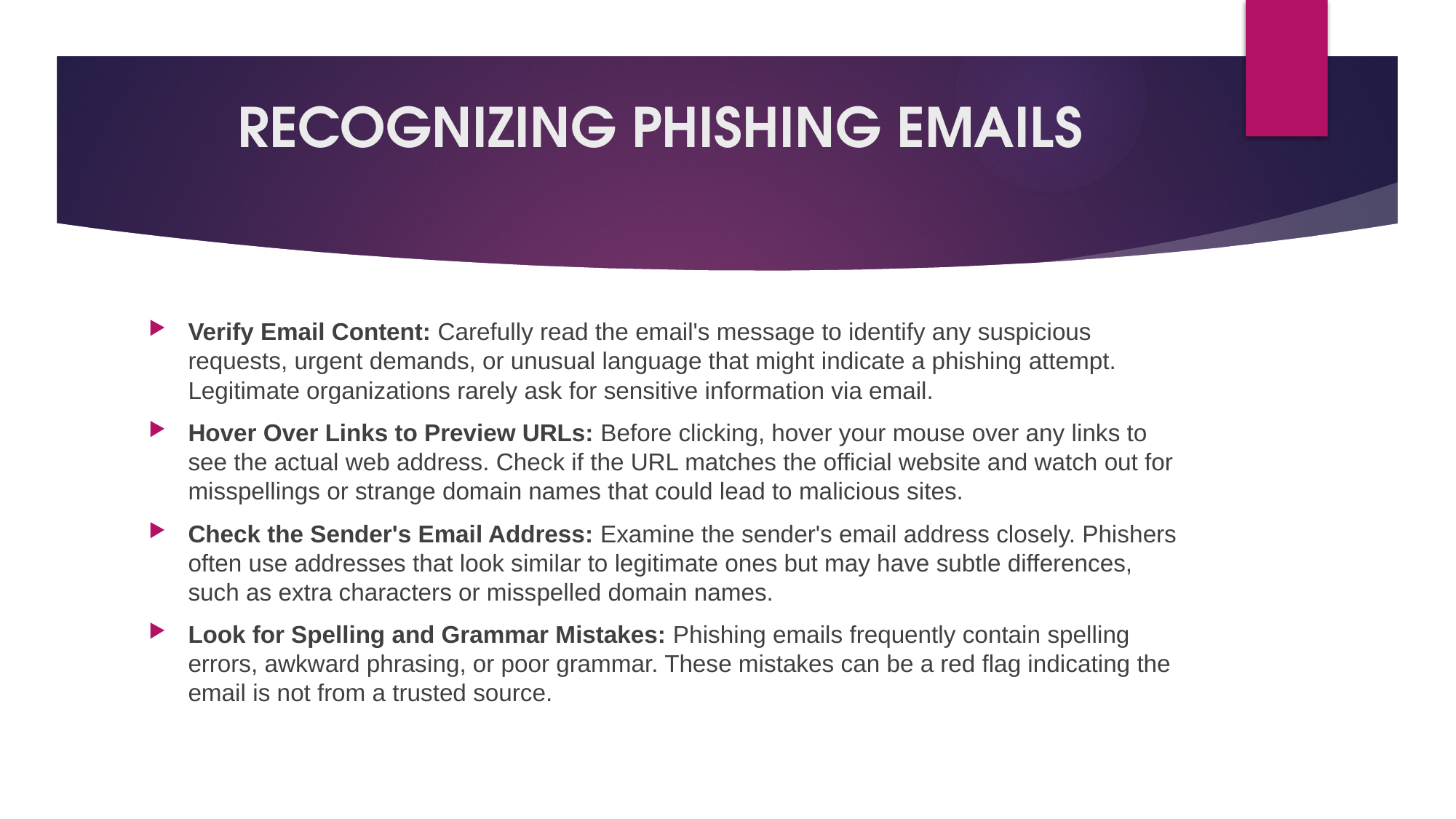

# RECOGNIZING PHISHING EMAILS
Verify Email Content: Carefully read the email's message to identify any suspicious requests, urgent demands, or unusual language that might indicate a phishing attempt. Legitimate organizations rarely ask for sensitive information via email.
Hover Over Links to Preview URLs: Before clicking, hover your mouse over any links to see the actual web address. Check if the URL matches the official website and watch out for misspellings or strange domain names that could lead to malicious sites.
Check the Sender's Email Address: Examine the sender's email address closely. Phishers often use addresses that look similar to legitimate ones but may have subtle differences, such as extra characters or misspelled domain names.
Look for Spelling and Grammar Mistakes: Phishing emails frequently contain spelling errors, awkward phrasing, or poor grammar. These mistakes can be a red flag indicating the email is not from a trusted source.